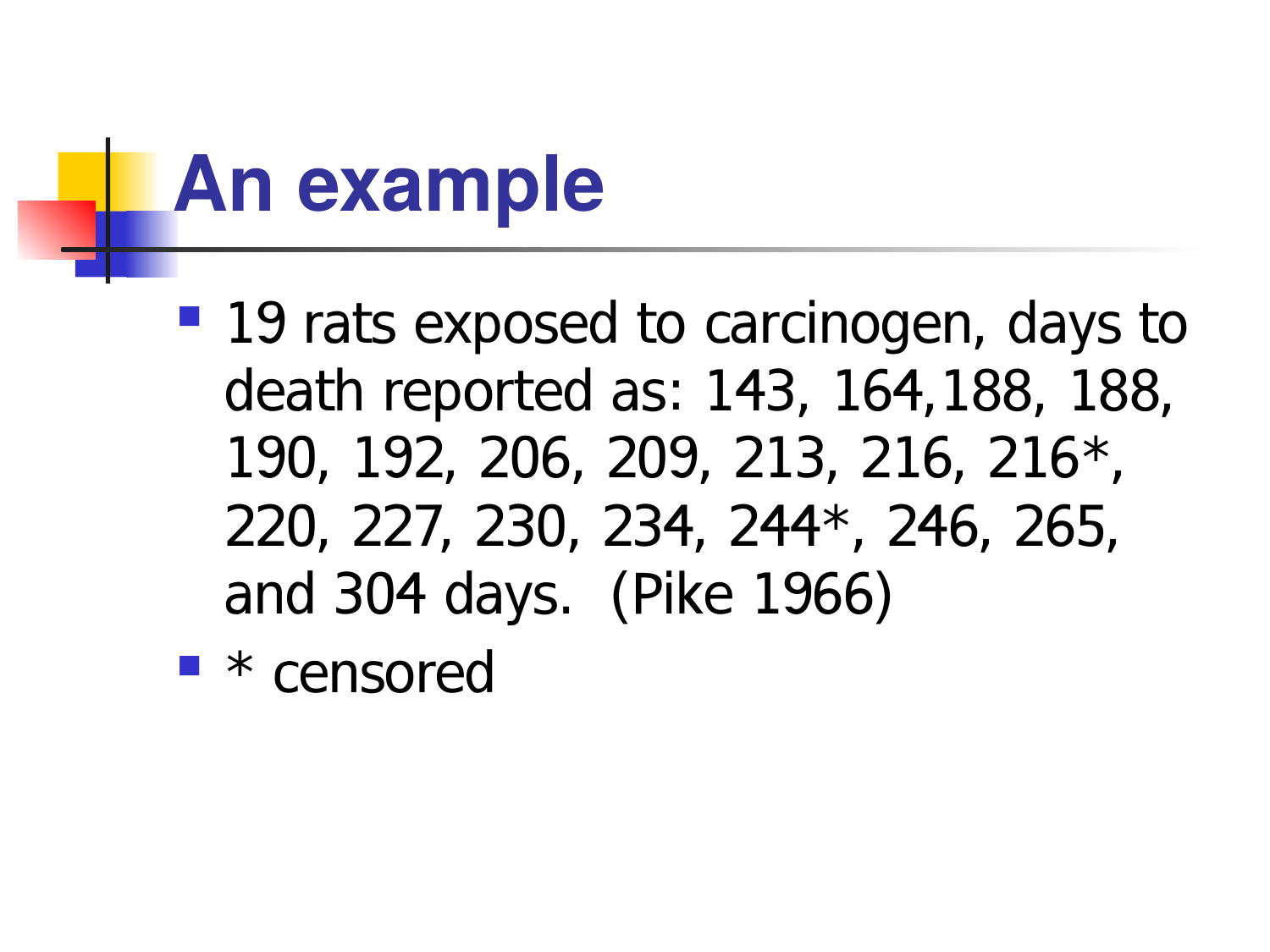

# An example
19 rats exposed to carcinogen, days to death reported as: 143, 164,188, 188, 190, 192, 206, 209, 213, 216, 216*, 220, 227, 230, 234, 244*, 246, 265, and 304 days.  (Pike 1966)
* censored